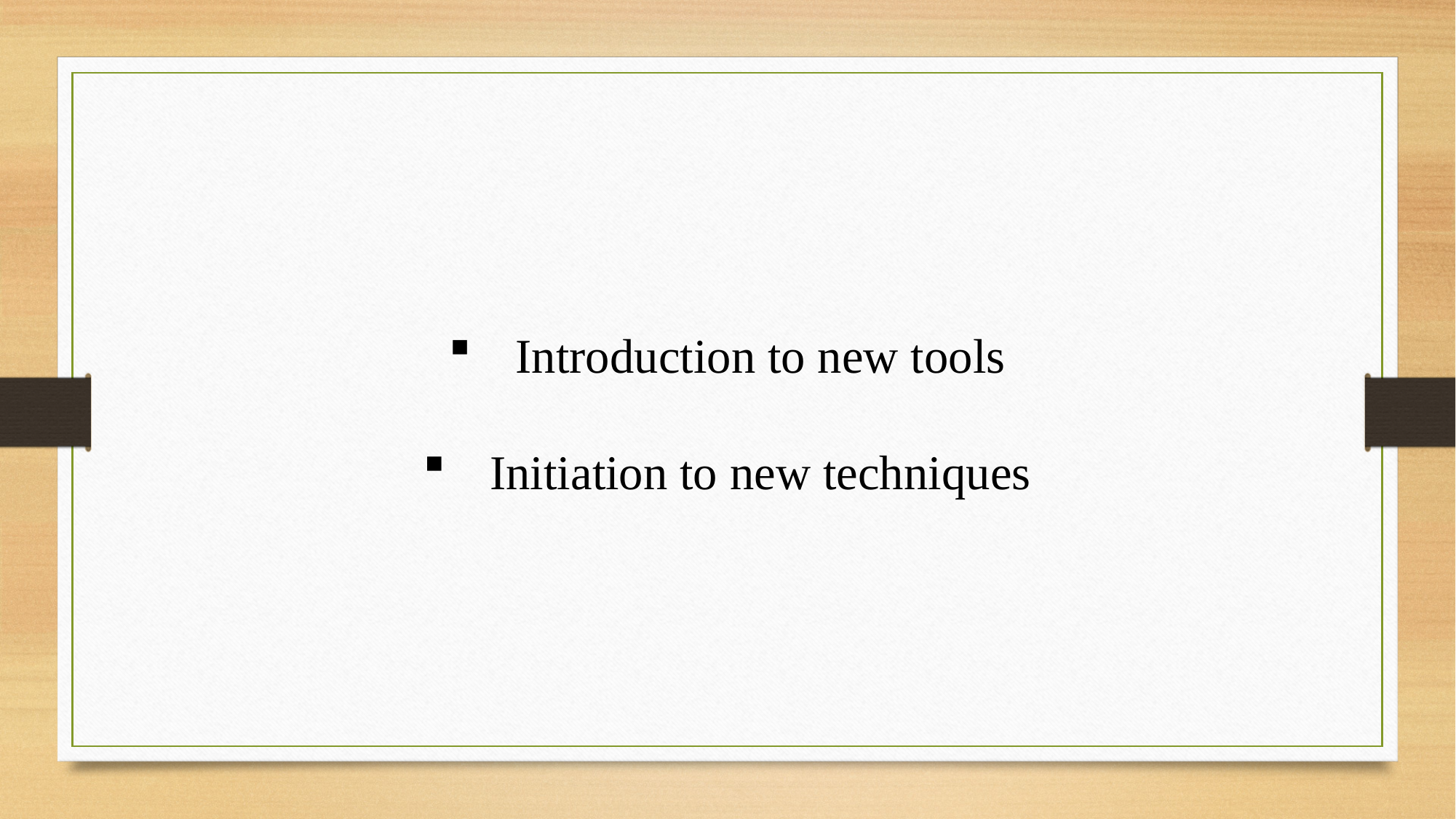

Introduction to new tools
 Initiation to new techniques